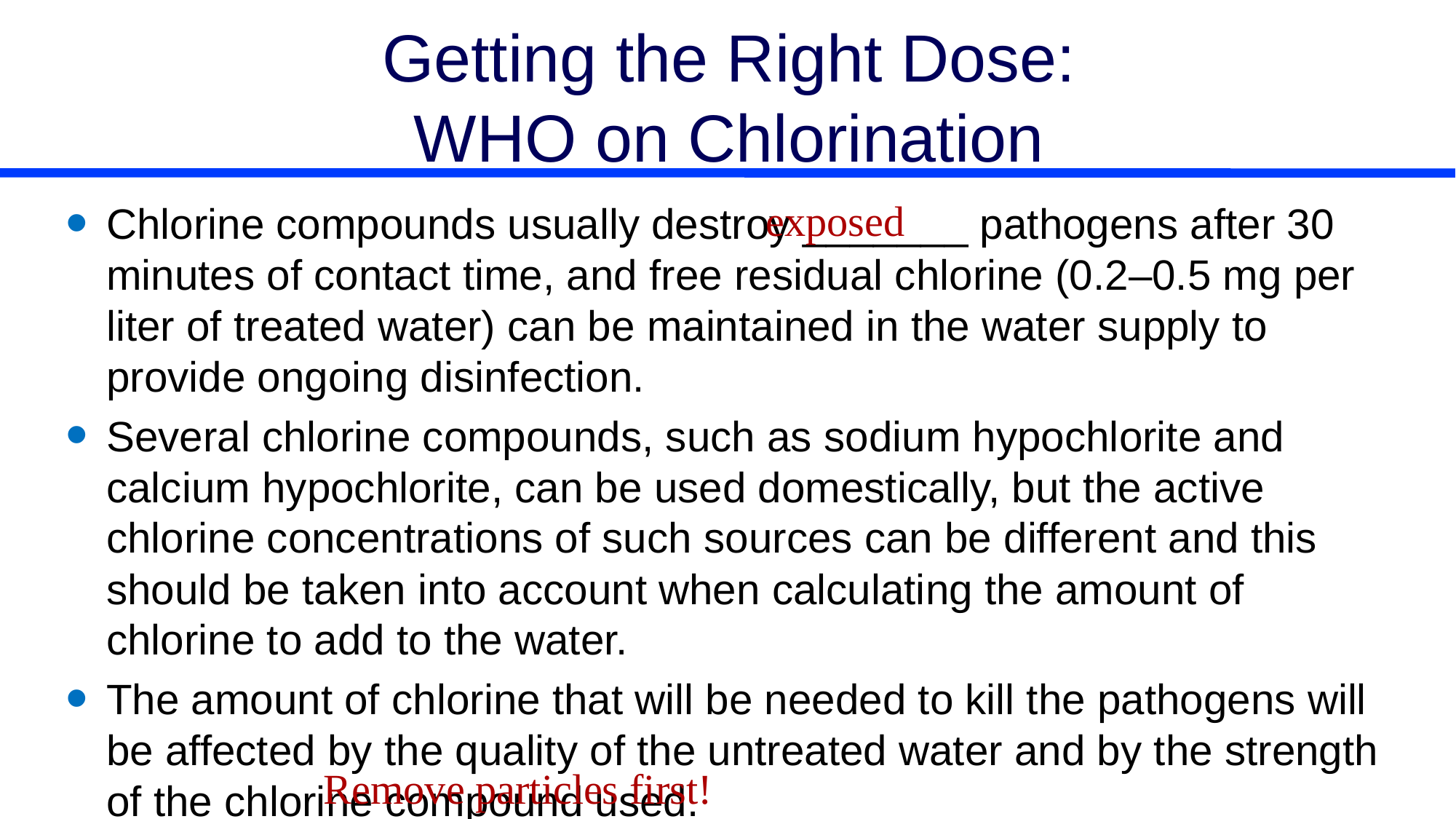

# Getting the Right Dose: WHO on Chlorination
exposed
Chlorine compounds usually destroy _______ pathogens after 30 minutes of contact time, and free residual chlorine (0.2–0.5 mg per liter of treated water) can be maintained in the water supply to provide ongoing disinfection.
Several chlorine compounds, such as sodium hypochlorite and calcium hypochlorite, can be used domestically, but the active chlorine concentrations of such sources can be different and this should be taken into account when calculating the amount of chlorine to add to the water.
The amount of chlorine that will be needed to kill the pathogens will be affected by the quality of the untreated water and by the strength of the chlorine compound used.
If the water is excessively turbid, it should be filtered or allowed to settle before chlorinating it (___________________________)
Remove particles first!